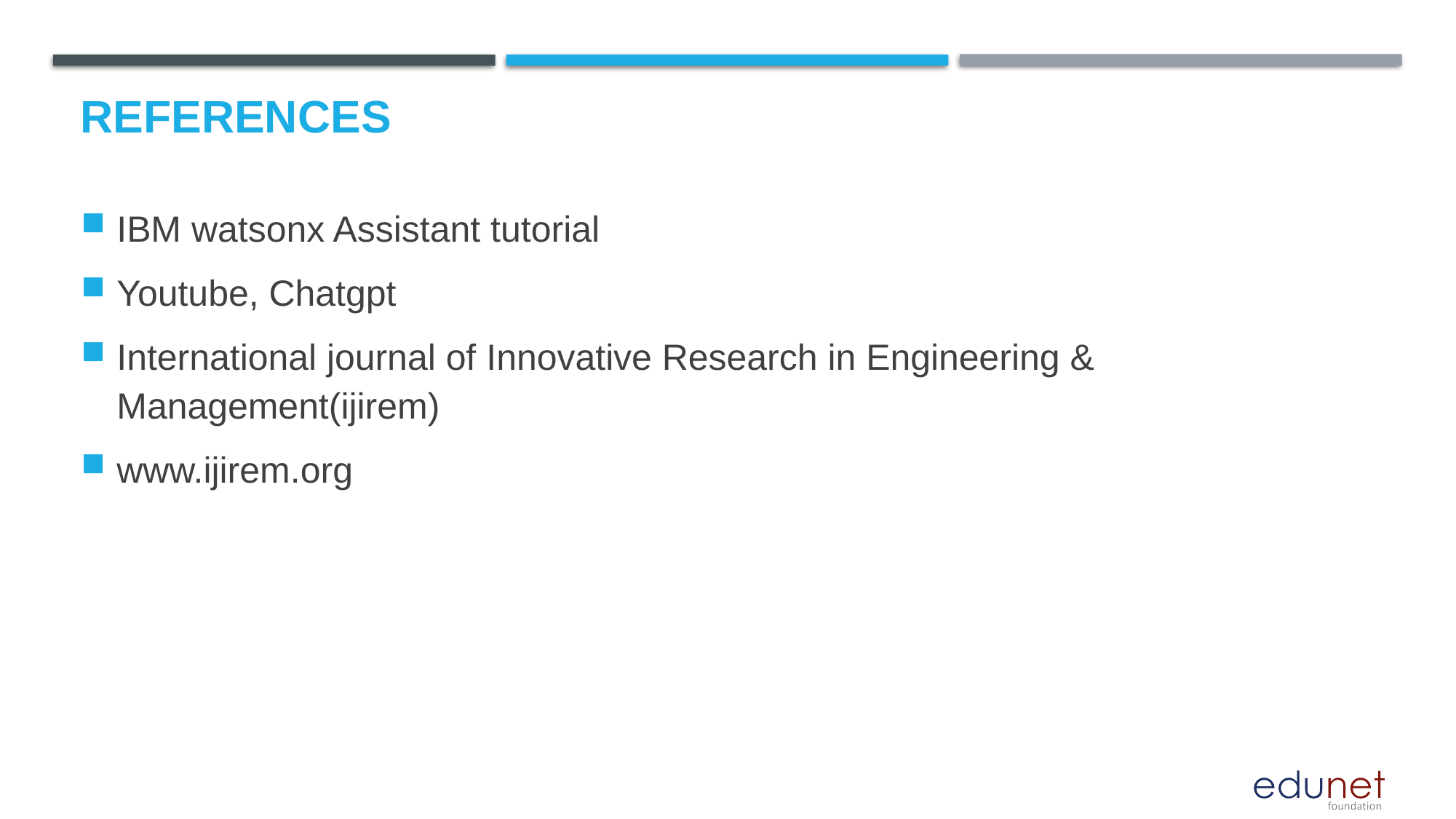

# References
IBM watsonx Assistant tutorial
Youtube, Chatgpt
International journal of Innovative Research in Engineering & Management(ijirem)
www.ijirem.org